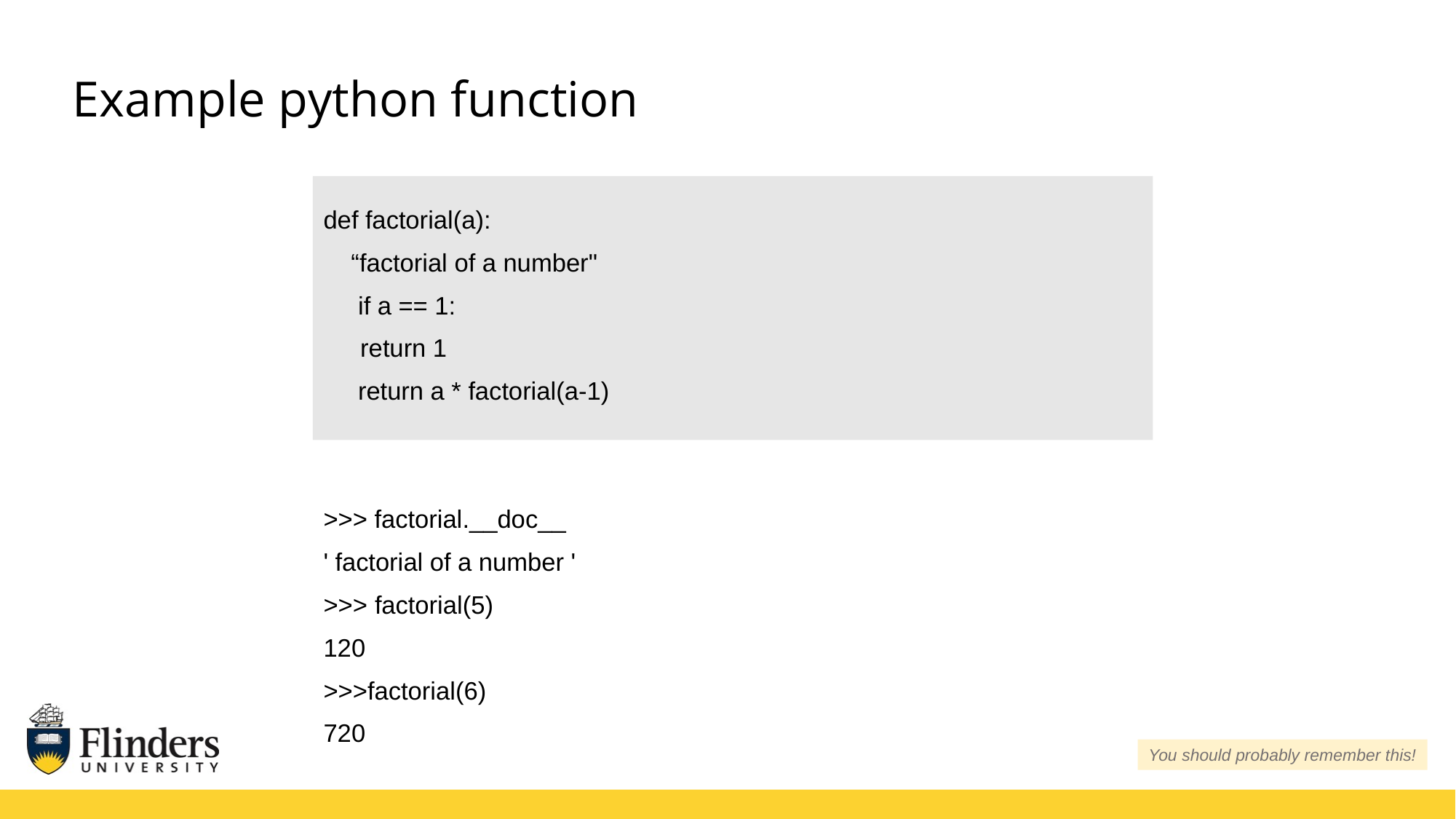

# Example python function

def factorial(a):
    “factorial of a number"
     if a == 1:
		return 1
     return a * factorial(a-1)

>>> factorial.__doc__
' factorial of a number '
>>> factorial(5)
120
>>>factorial(6)
720
You should probably remember this!